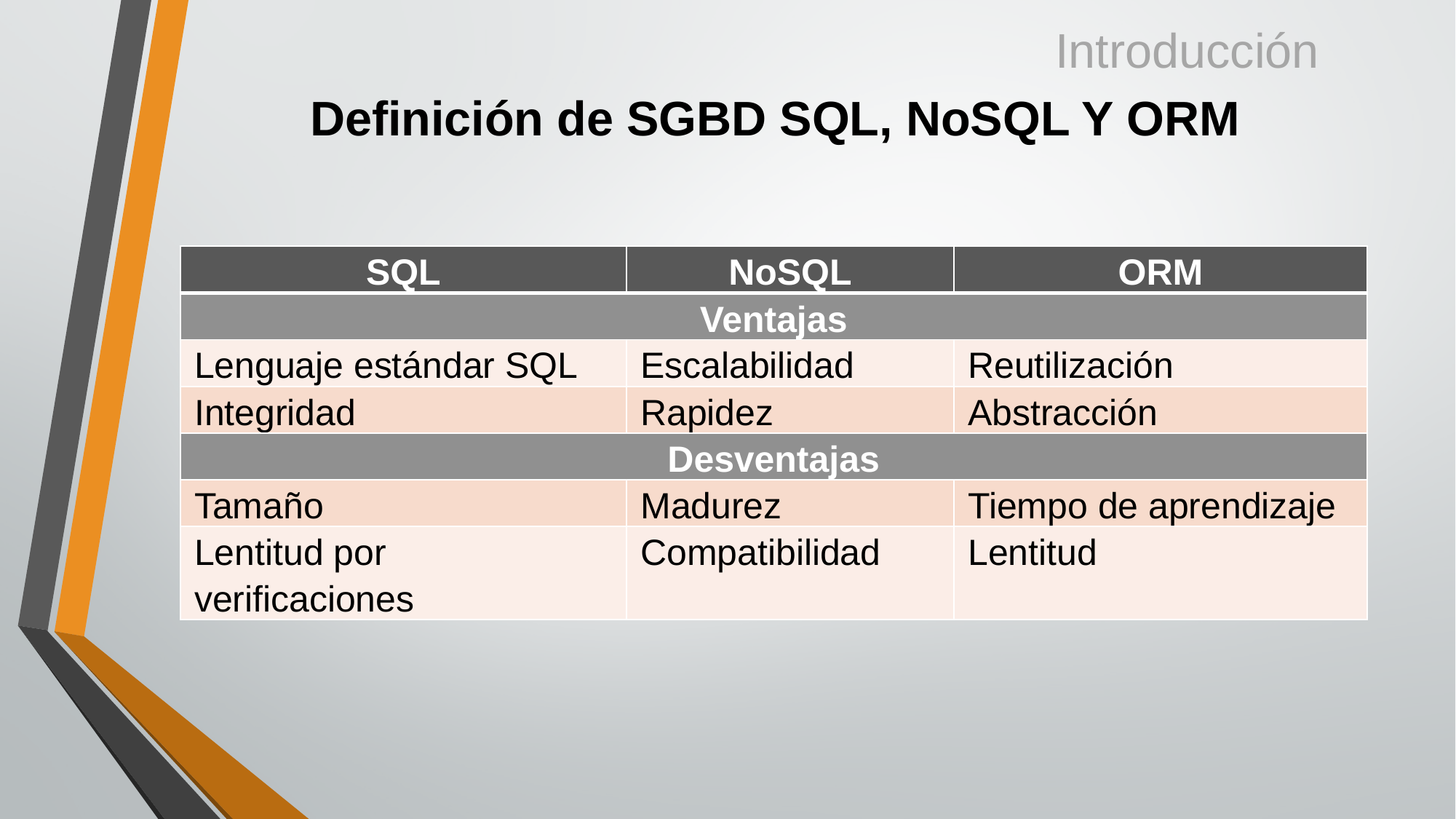

Introducción
# Definición de SGBD SQL, NoSQL Y ORM
| SQL | NoSQL | ORM |
| --- | --- | --- |
| Ventajas |  |  |
| Lenguaje estándar SQL | Escalabilidad | Reutilización |
| Integridad | Rapidez | Abstracción |
| Desventajas |  |  |
| Tamaño | Madurez | Tiempo de aprendizaje |
| Lentitud por verificaciones | Compatibilidad | Lentitud |